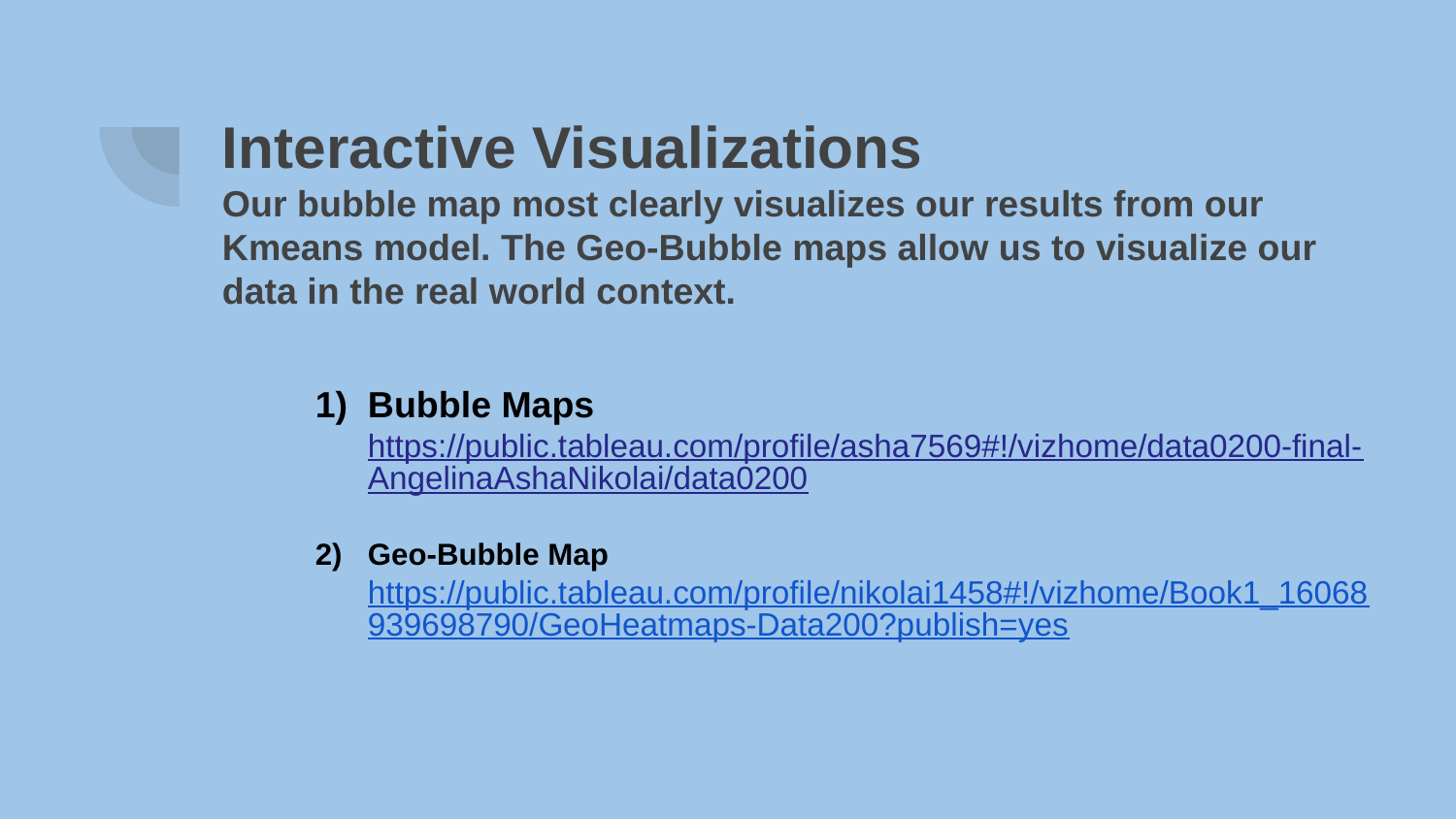

# Interactive Visualizations
Our bubble map most clearly visualizes our results from our Kmeans model. The Geo-Bubble maps allow us to visualize our data in the real world context.

Bubble Maps https://public.tableau.com/profile/asha7569#!/vizhome/data0200-final-AngelinaAshaNikolai/data0200
Geo-Bubble Map https://public.tableau.com/profile/nikolai1458#!/vizhome/Book1_16068939698790/GeoHeatmaps-Data200?publish=yes